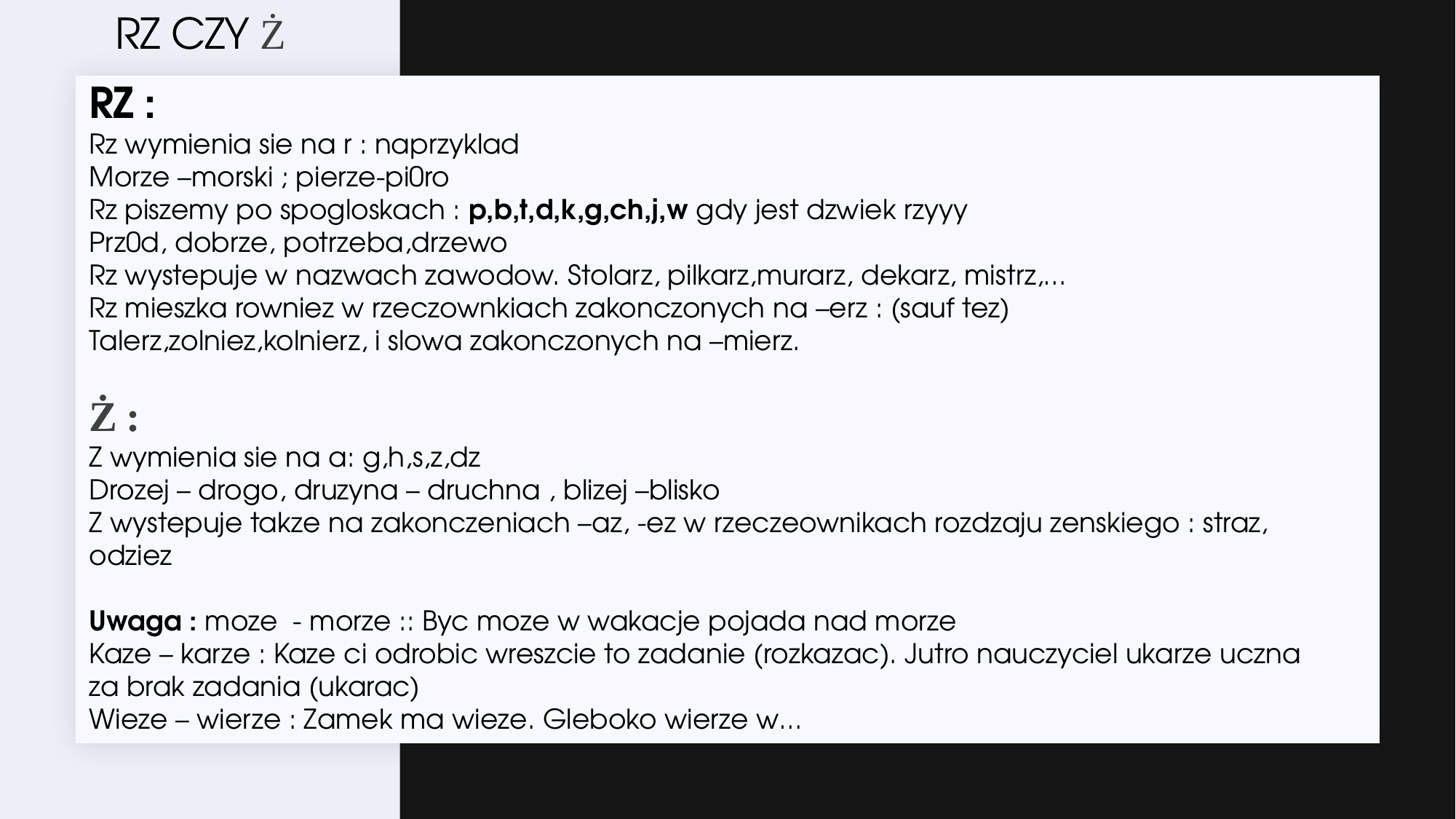

# Rz czy ż
Rz :
Rz wymienia sie na r : naprzyklad
Morze –morski ; pierze-pi0ro
Rz piszemy po spogloskach : p,b,t,d,k,g,ch,j,w gdy jest dzwiek rzyyy
Prz0d, dobrze, potrzeba,drzewo
Rz wystepuje w nazwach zawodow. Stolarz, pilkarz,murarz, dekarz, mistrz,…
Rz mieszka rowniez w rzeczownkiach zakonczonych na –erz : (sauf tez)
Talerz,zolniez,kolnierz, i slowa zakonczonych na –mierz.

Ż :
Z wymienia sie na a: g,h,s,z,dz
Drozej – drogo, druzyna – druchna , blizej –blisko
Z wystepuje takze na zakonczeniach –az, -ez w rzeczeownikach rozdzaju zenskiego : straz, odziez

Uwaga : moze  - morze :: Byc moze w wakacje pojada nad morze
Kaze – karze : Kaze ci odrobic wreszcie to zadanie (rozkazac). Jutro nauczyciel ukarze uczna za brak zadania (ukarac)
Wieze – wierze : Zamek ma wieze. Gleboko wierze w…